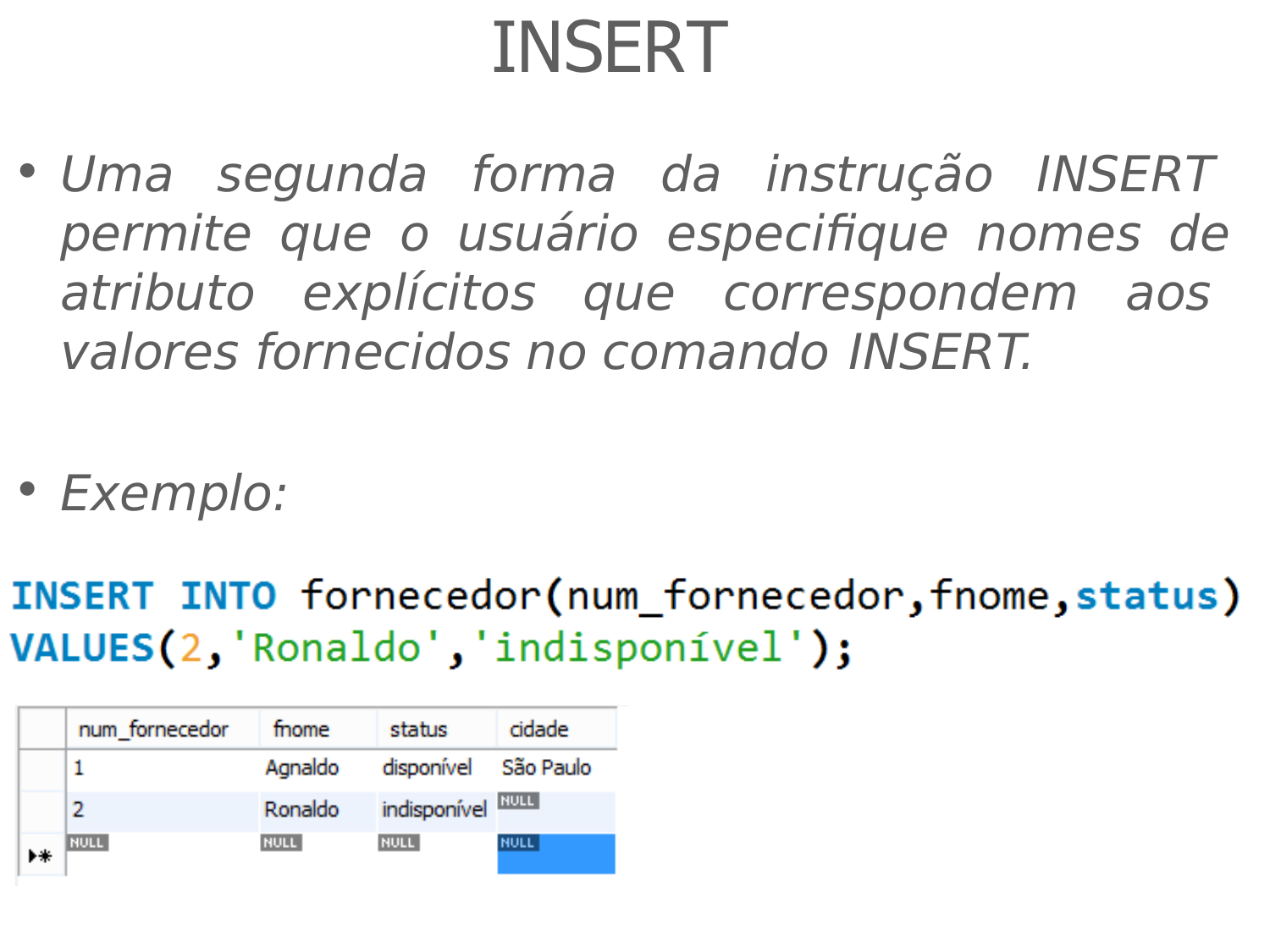

# INSERT
Uma segunda forma da instrução INSERT  permite que o usuário especifique nomes de  atributo explícitos que correspondem aos  valores fornecidos no comando INSERT.

Exemplo: